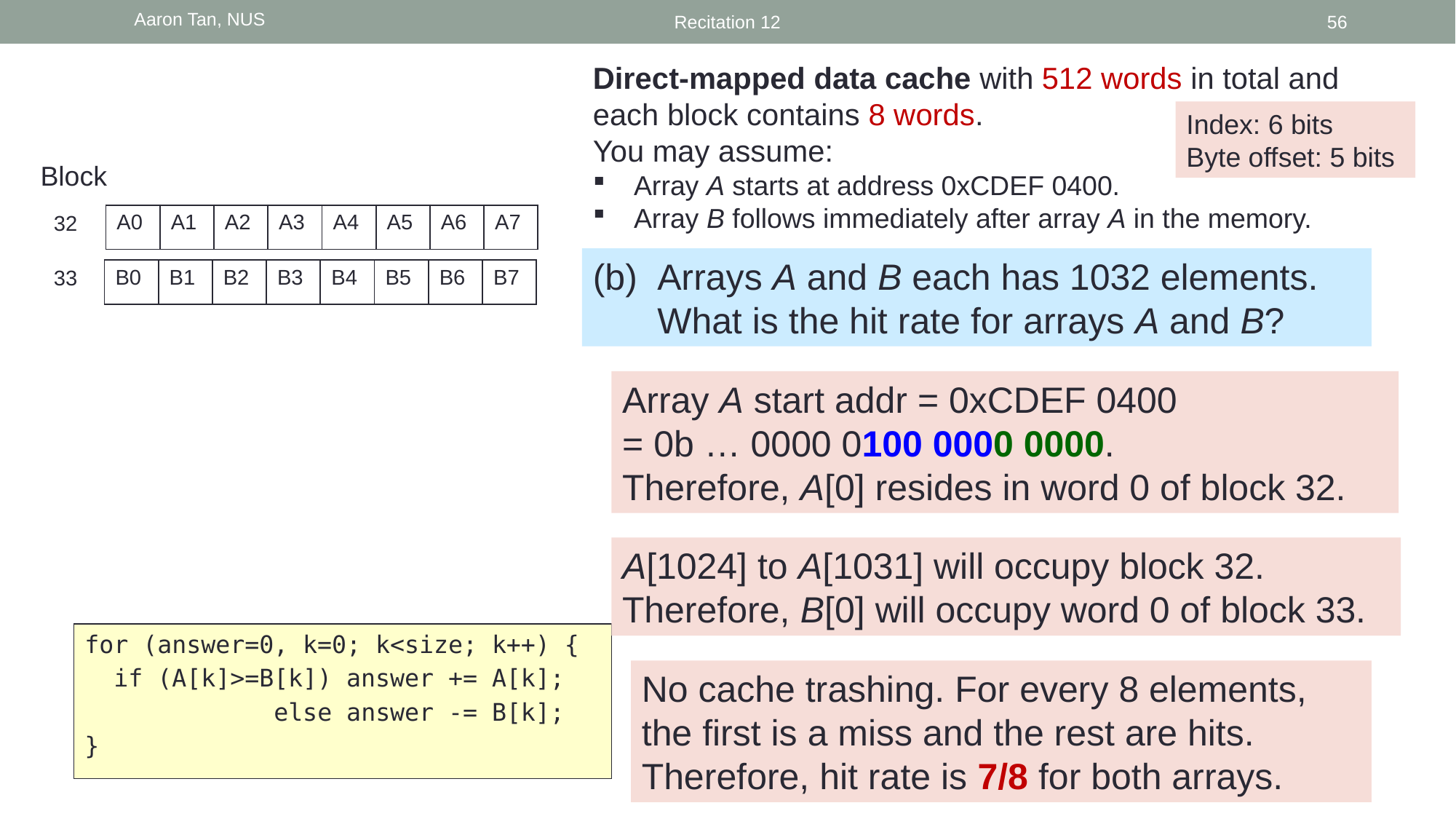

Aaron Tan, NUS
Recitation 12
56
Direct-mapped data cache with 512 words in total and each block contains 8 words.
You may assume:
Array A starts at address 0xCDEF 0400.
Array B follows immediately after array A in the memory.
Index: 6 bits
Byte offset: 5 bits
Block
32
33
| A0 | A1 | A2 | A3 | A4 | A5 | A6 | A7 |
| --- | --- | --- | --- | --- | --- | --- | --- |
(b) 	Arrays A and B each has 1032 elements. What is the hit rate for arrays A and B?
| B0 | B1 | B2 | B3 | B4 | B5 | B6 | B7 |
| --- | --- | --- | --- | --- | --- | --- | --- |
Array A start addr = 0xCDEF 0400
= 0b … 0000 0100 0000 0000.
Therefore, A[0] resides in word 0 of block 32.
A[1024] to A[1031] will occupy block 32.
Therefore, B[0] will occupy word 0 of block 33.
for (answer=0, k=0; k<size; k++) {
  if (A[k]>=B[k]) answer += A[k];
             else answer -= B[k];
}

No cache trashing. For every 8 elements, the first is a miss and the rest are hits.
Therefore, hit rate is 7/8 for both arrays.